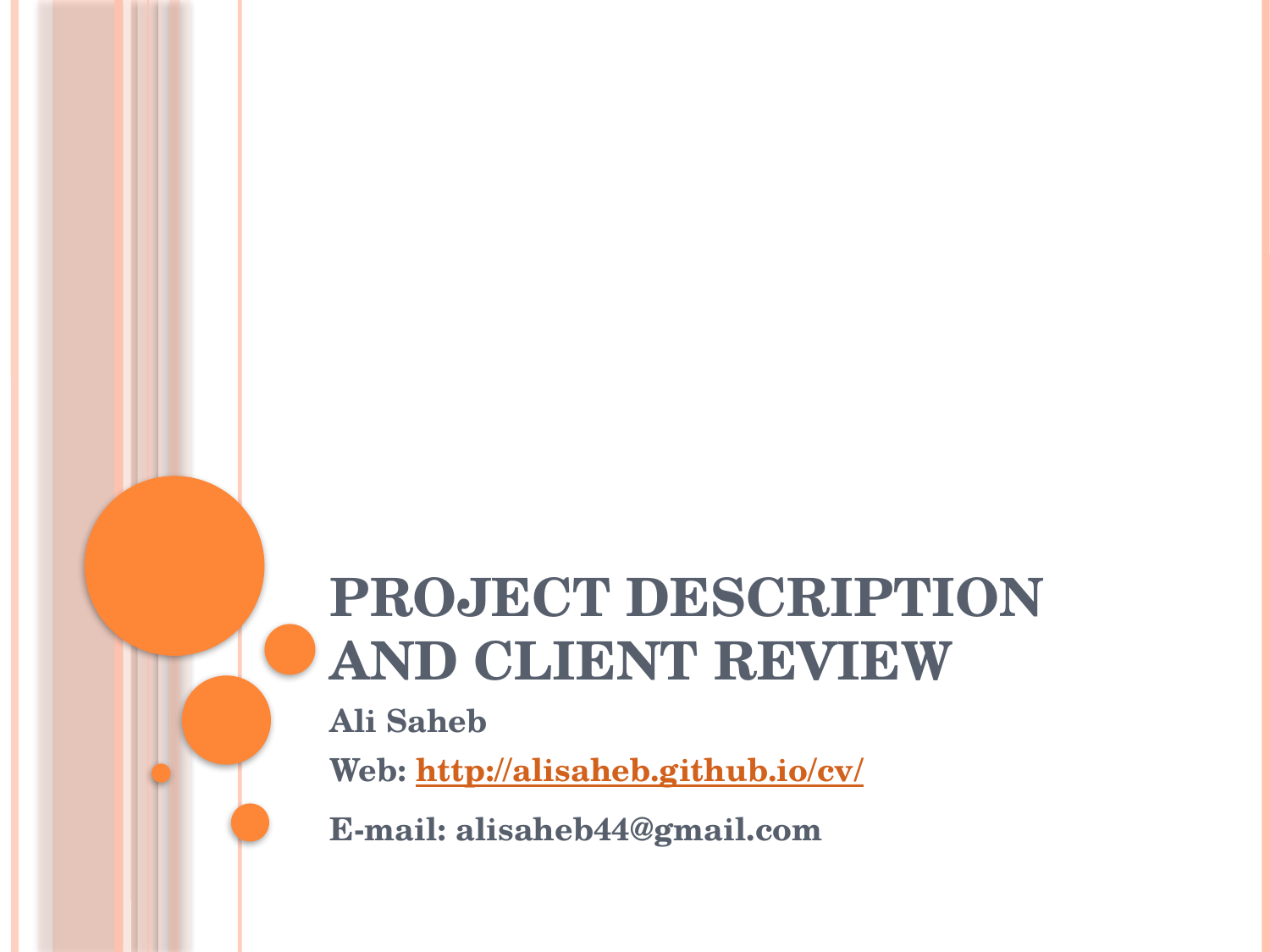

# Project Description and Client Review
Ali Saheb
Web: http://alisaheb.github.io/cv/
E-mail: alisaheb44@gmail.com